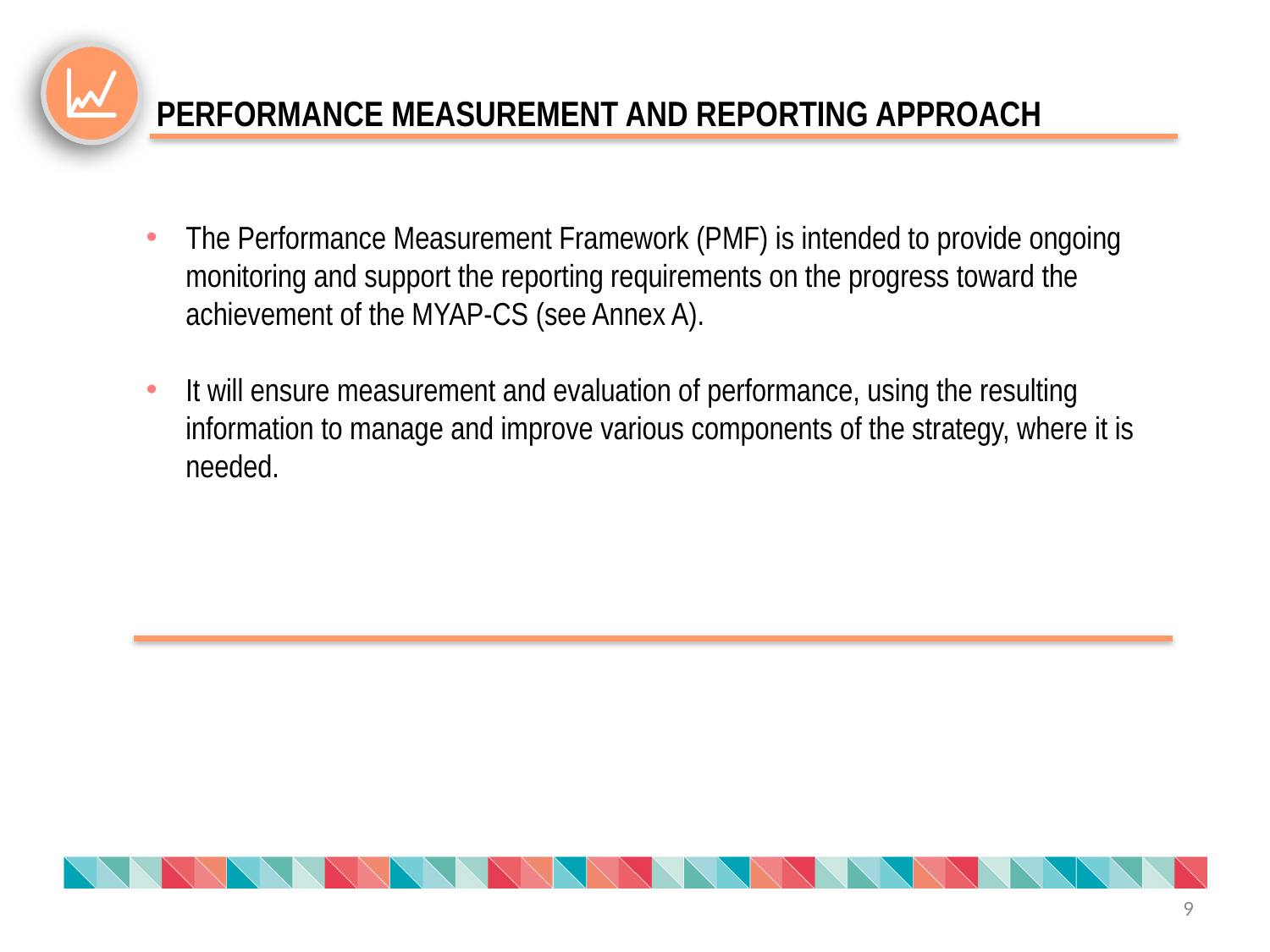

PERFORMANCE MEASUREMENT AND REPORTING APPROACH
The Performance Measurement Framework (PMF) is intended to provide ongoing monitoring and support the reporting requirements on the progress toward the achievement of the MYAP-CS (see Annex A).

It will ensure measurement and evaluation of performance, using the resulting information to manage and improve various components of the strategy, where it is needed.

9